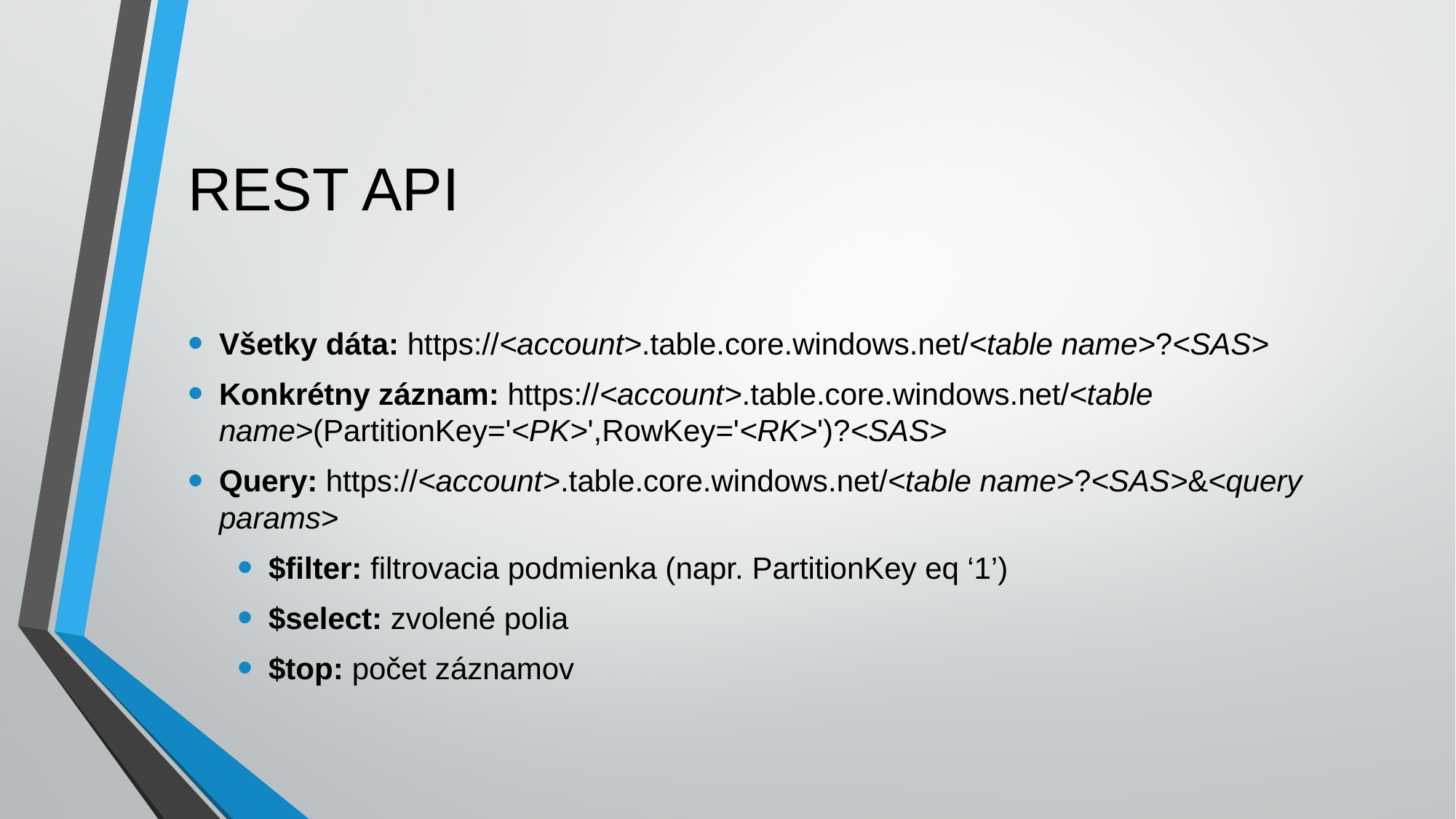

# REST API
Všetky dáta: https://<account>.table.core.windows.net/<table name>?<SAS>
Konkrétny záznam: https://<account>.table.core.windows.net/<table name>(PartitionKey='<PK>',RowKey='<RK>')?<SAS>
Query: https://<account>.table.core.windows.net/<table name>?<SAS>&<query params>
$filter: filtrovacia podmienka (napr. PartitionKey eq ‘1’)
$select: zvolené polia
$top: počet záznamov